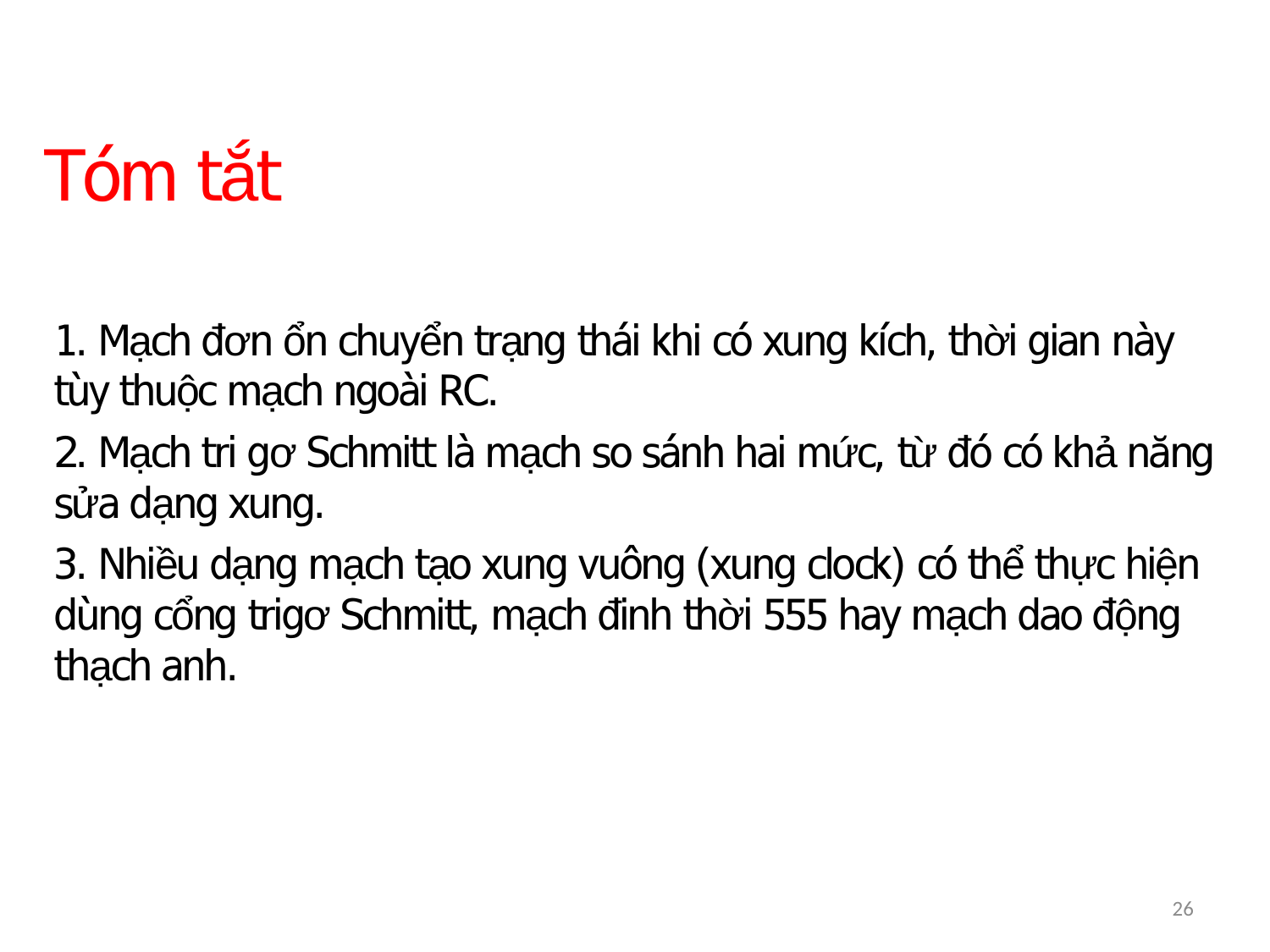

Tóm tắt
1. Mạch đơn ổn chuyển trạng thái khi có xung kích, thời gian này tùy thuộc mạch ngoài RC.
2. Mạch tri gơ Schmitt là mạch so sánh hai mức, từ đó có khả năng sửa dạng xung.
3. Nhiều dạng mạch tạo xung vuông (xung clock) có thể thực hiện dùng cổng trigơ Schmitt, mạch đinh thời 555 hay mạch dao động thạch anh.

26